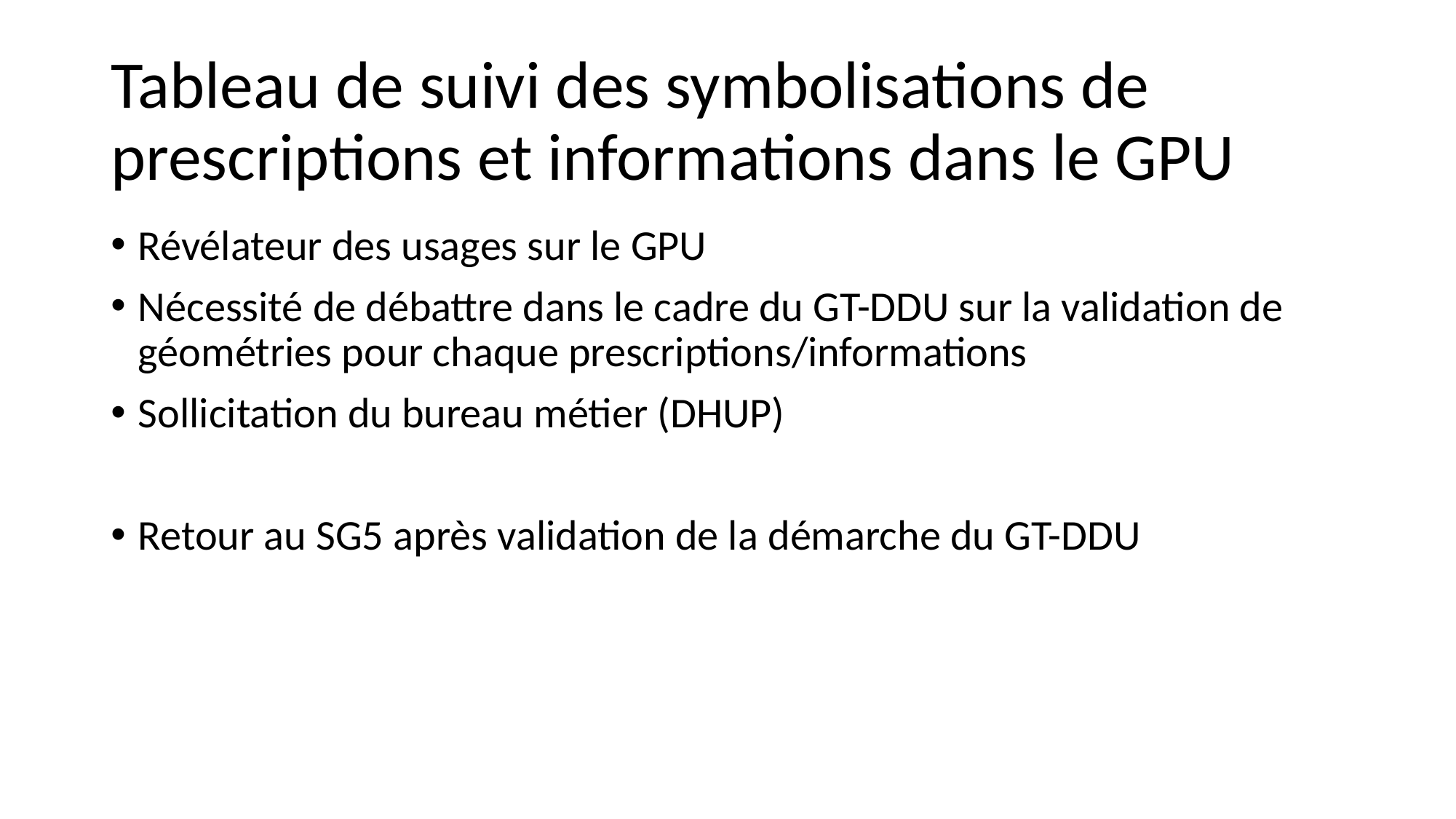

# Tableau de suivi des symbolisations de prescriptions et informations dans le GPU
Révélateur des usages sur le GPU
Nécessité de débattre dans le cadre du GT-DDU sur la validation de géométries pour chaque prescriptions/informations
Sollicitation du bureau métier (DHUP)

Retour au SG5 après validation de la démarche du GT-DDU